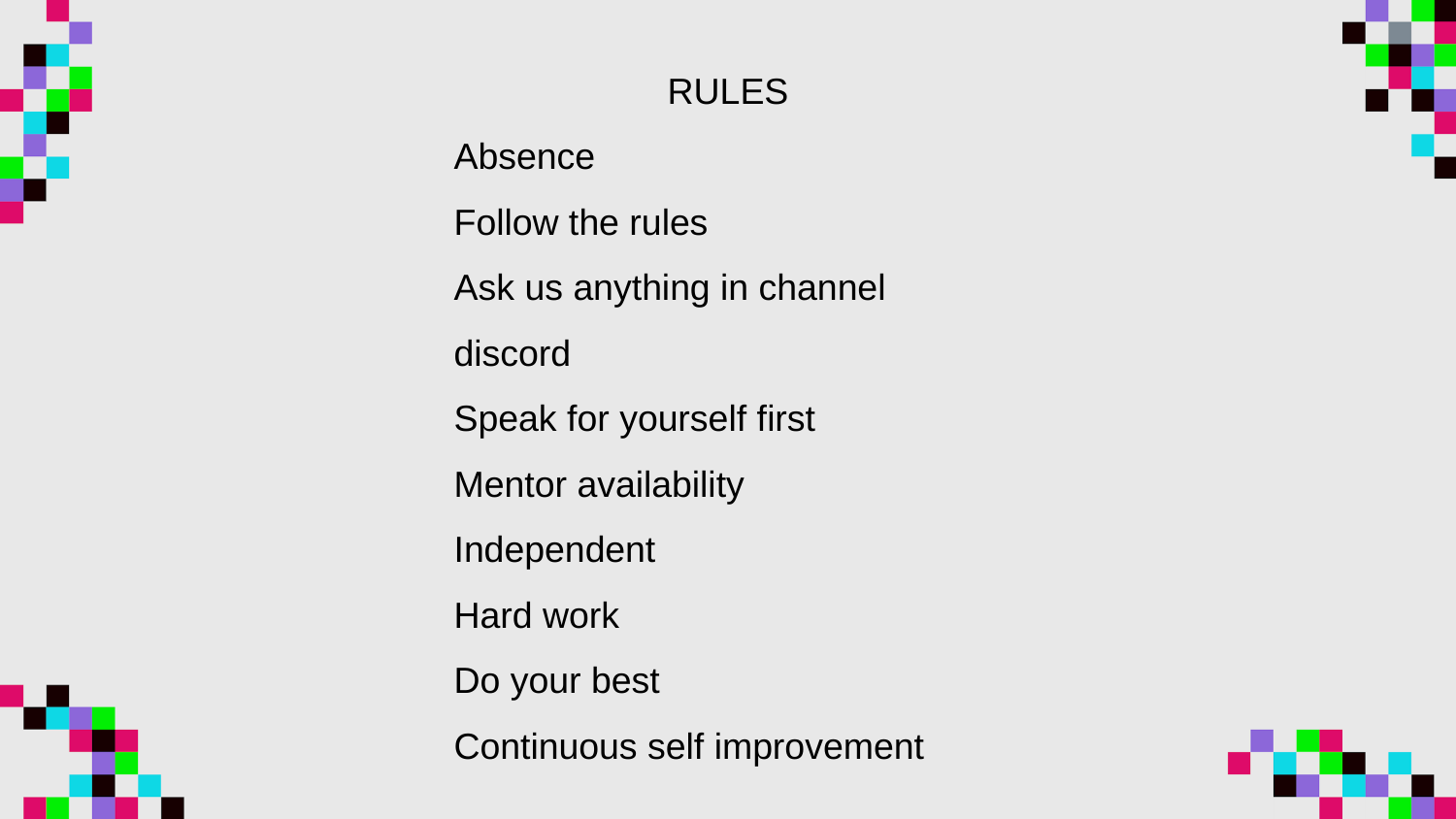

RULES
Absence
Follow the rules
Ask us anything in channel discord
Speak for yourself first
Mentor availability
Independent
Hard work
Do your best
Continuous self improvement